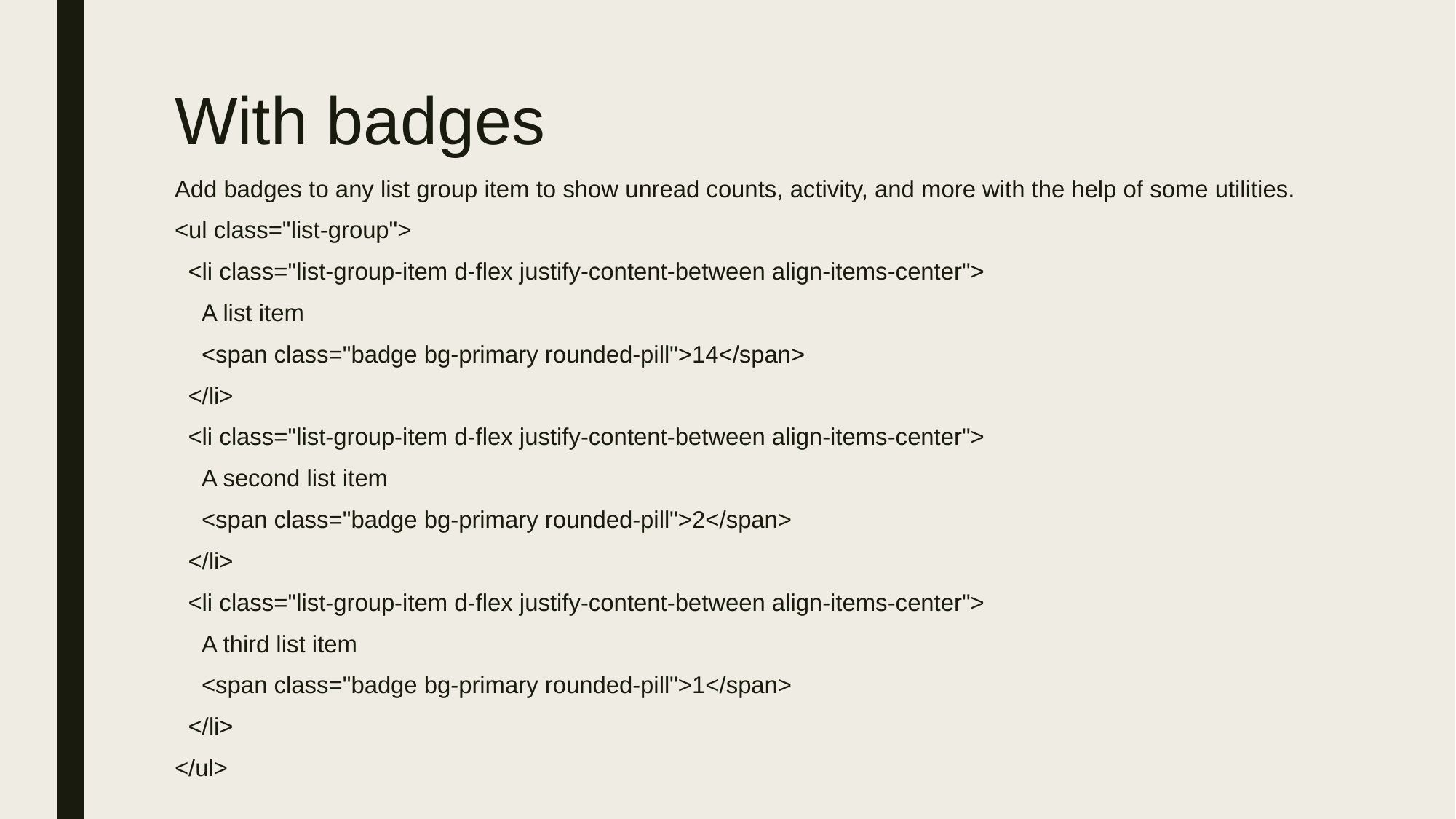

# With badges
Add badges to any list group item to show unread counts, activity, and more with the help of some utilities.
<ul class="list-group">
  <li class="list-group-item d-flex justify-content-between align-items-center">
    A list item
    <span class="badge bg-primary rounded-pill">14</span>
  </li>
  <li class="list-group-item d-flex justify-content-between align-items-center">
    A second list item
    <span class="badge bg-primary rounded-pill">2</span>
  </li>
  <li class="list-group-item d-flex justify-content-between align-items-center">
    A third list item
    <span class="badge bg-primary rounded-pill">1</span>
  </li>
</ul>